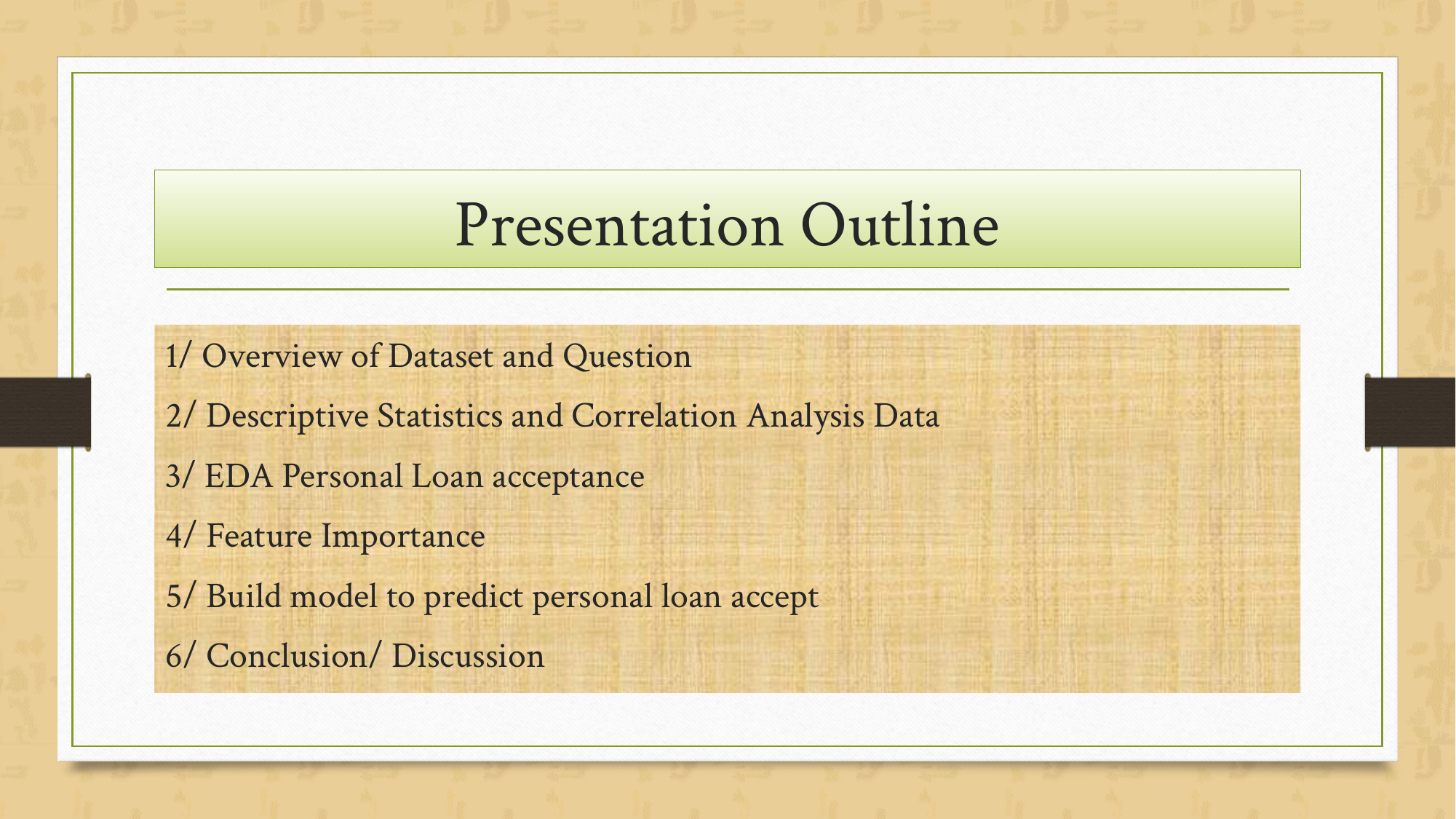

# Presentation Outline
1/ Overview of Dataset and Question
2/ Descriptive Statistics and Correlation Analysis Data
3/ EDA Personal Loan acceptance
4/ Feature Importance
5/ Build model to predict personal loan accept
6/ Conclusion/ Discussion